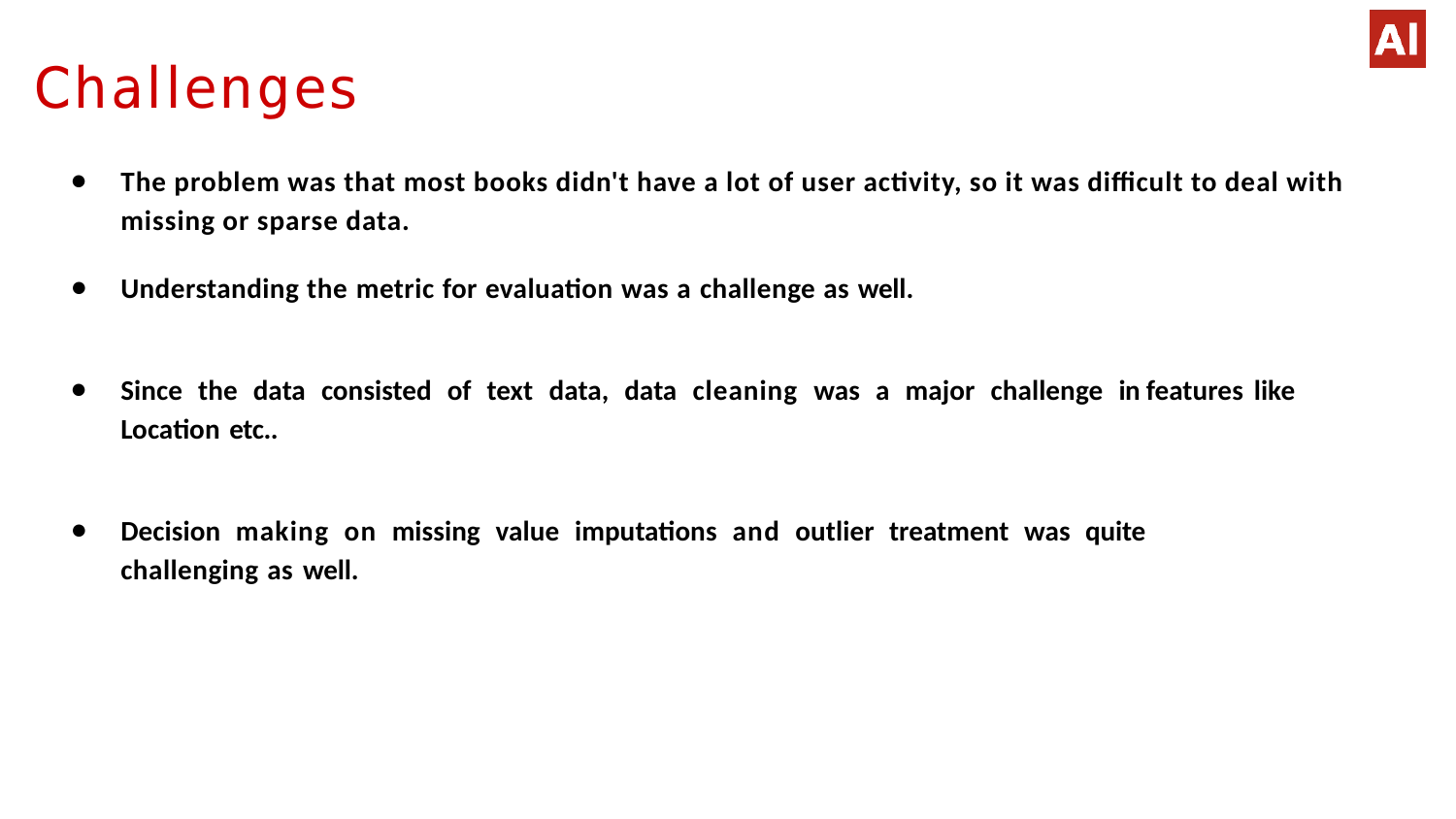

# Challenges
The problem was that most books didn't have a lot of user activity, so it was difficult to deal with missing or sparse data.

Understanding the metric for evaluation was a challenge as well.

Since  the  data  consisted  of  text  data,  data  cleaning  was  a  major  challenge  in features like Location etc..

Decision  making  on  missing  value  imputations  and  outlier  treatment  was  quite
challenging as well.